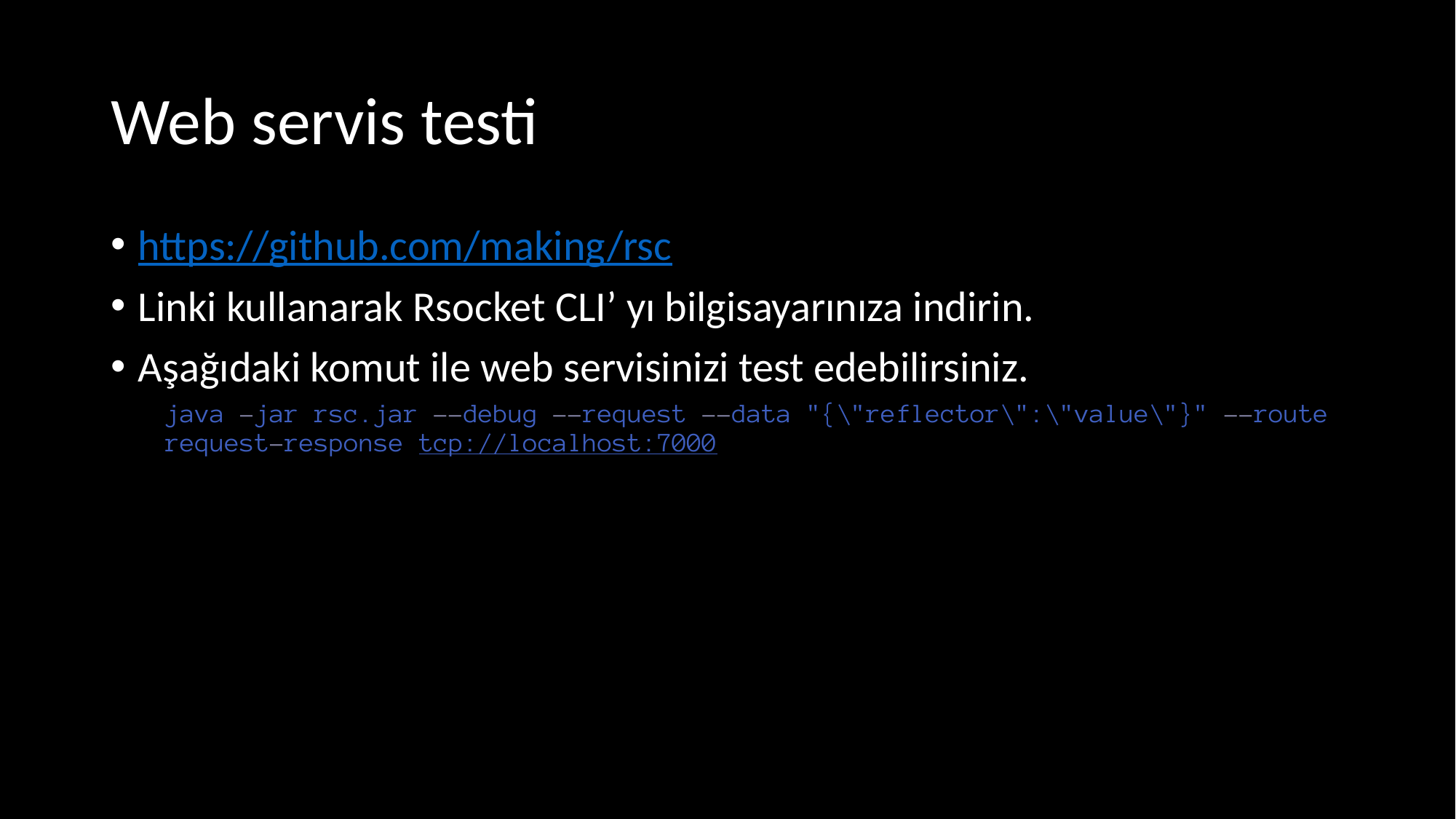

# Web servis testi
https://github.com/making/rsc
Linki kullanarak Rsocket CLI’ yı bilgisayarınıza indirin.
Aşağıdaki komut ile web servisinizi test edebilirsiniz.
java -jar rsc.jar --debug --request --data "{\"reflector\":\"value\"}" --route request-response tcp://localhost:7000